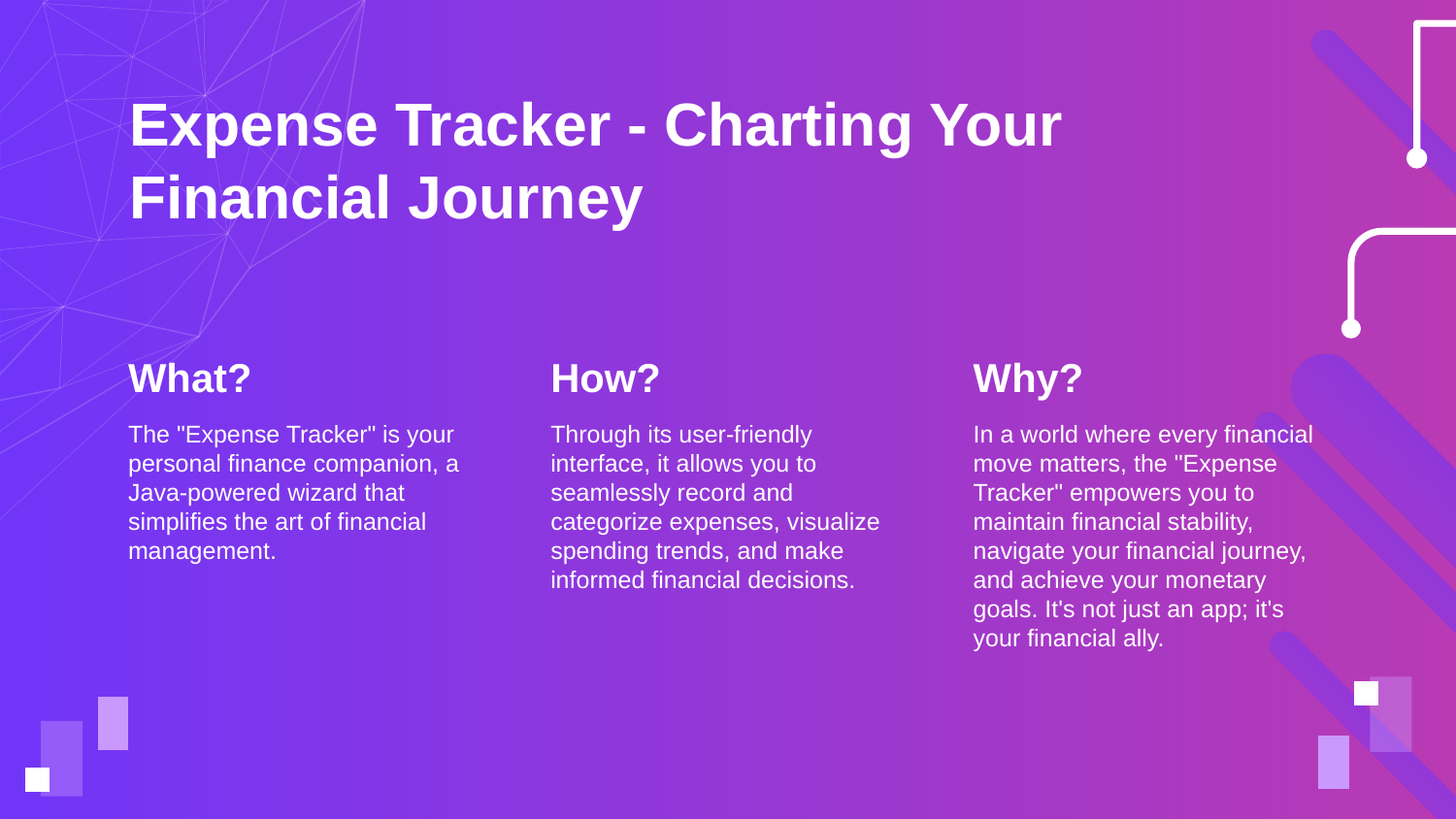

# Expense Tracker - Charting Your Financial Journey
What?
How?
Why?
The "Expense Tracker" is your personal finance companion, a Java-powered wizard that simplifies the art of financial management.
Through its user-friendly interface, it allows you to seamlessly record and categorize expenses, visualize spending trends, and make informed financial decisions.
In a world where every financial move matters, the "Expense Tracker" empowers you to maintain financial stability, navigate your financial journey, and achieve your monetary goals. It's not just an app; it's your financial ally.